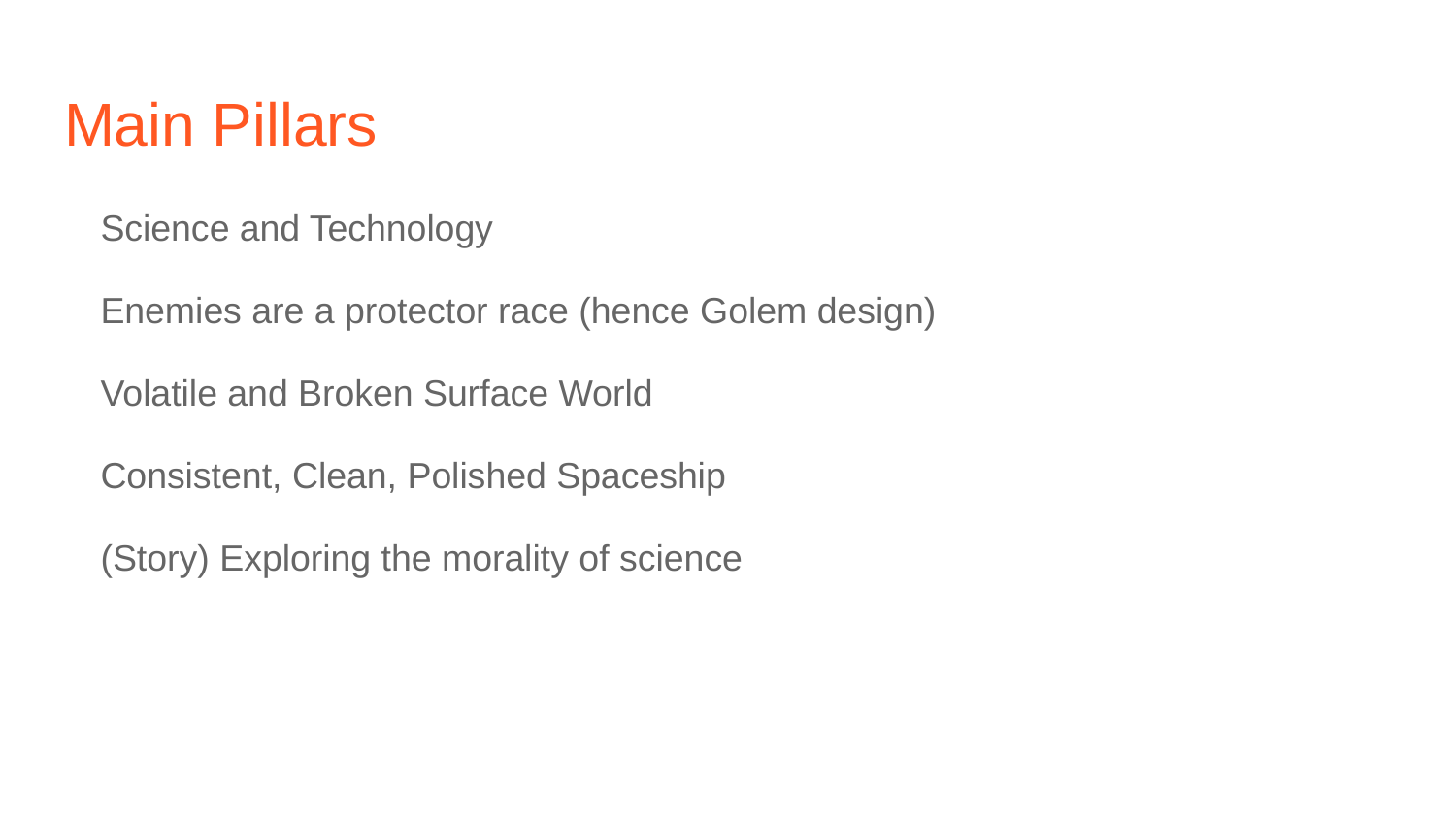

# Main Pillars
Science and Technology
Enemies are a protector race (hence Golem design)
Volatile and Broken Surface World
Consistent, Clean, Polished Spaceship
(Story) Exploring the morality of science